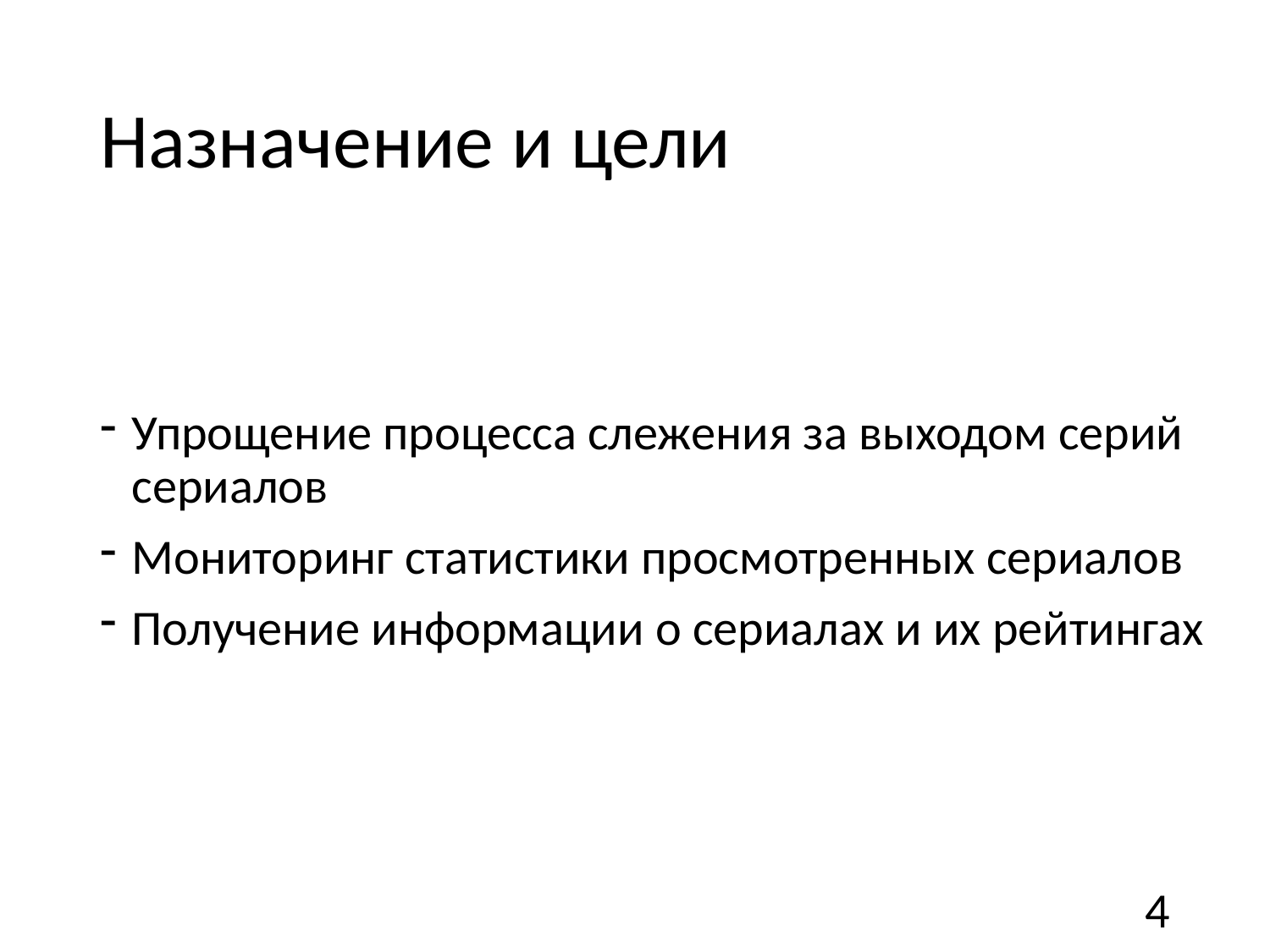

# Назначение и цели

Упрощение процесса слежения за выходом серий сериалов
Мониторинг статистики просмотренных сериалов
Получение информации о сериалах и их рейтингах
4